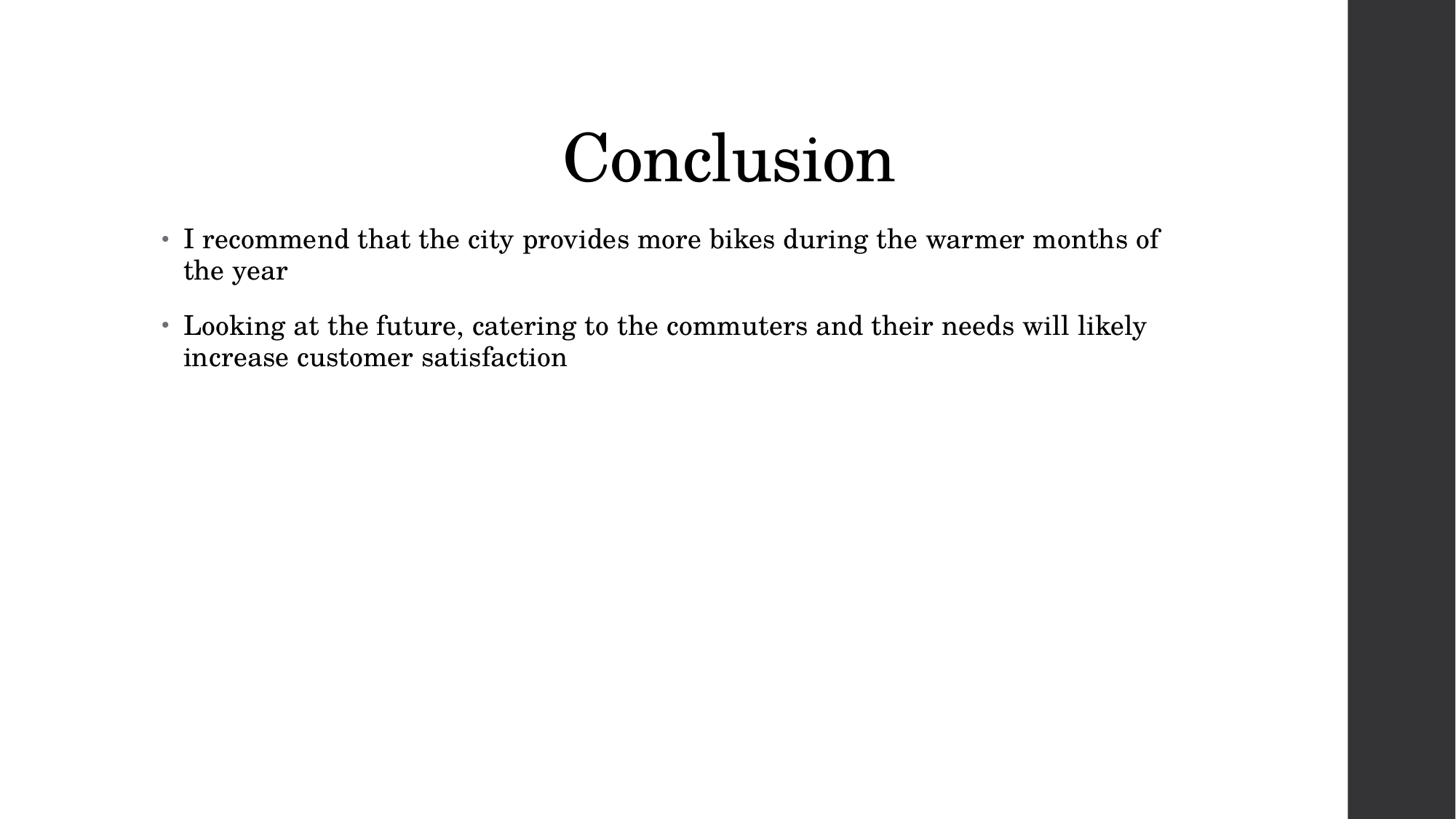

# Conclusion
I recommend that the city provides more bikes during the warmer months of the year
Looking at the future, catering to the commuters and their needs will likely increase customer satisfaction